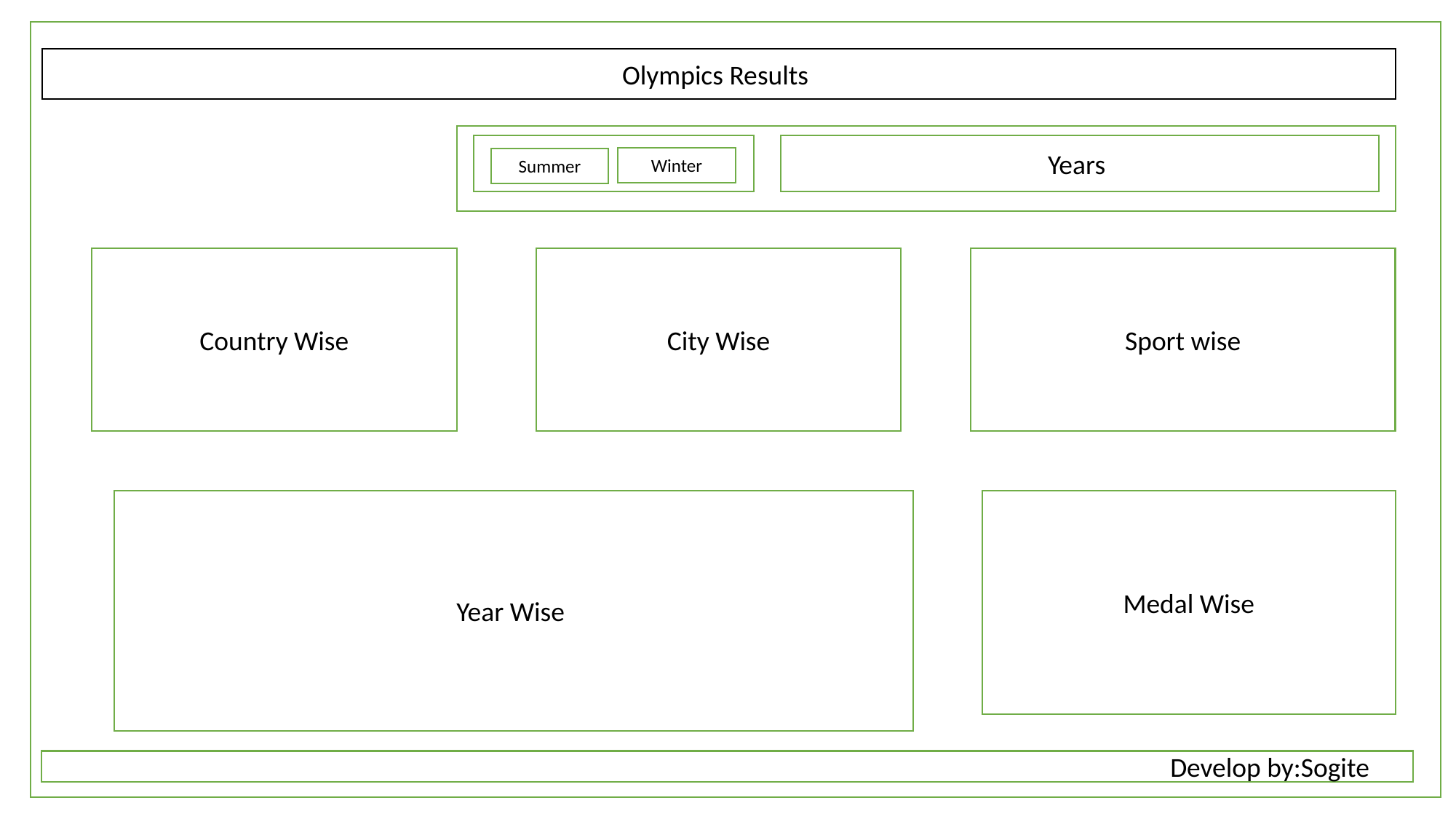

Olympics Results

Years
Winter
Summer
City Wise
Country Wise
Sport wise
Year Wise
Medal Wise
										Develop by:Sogite